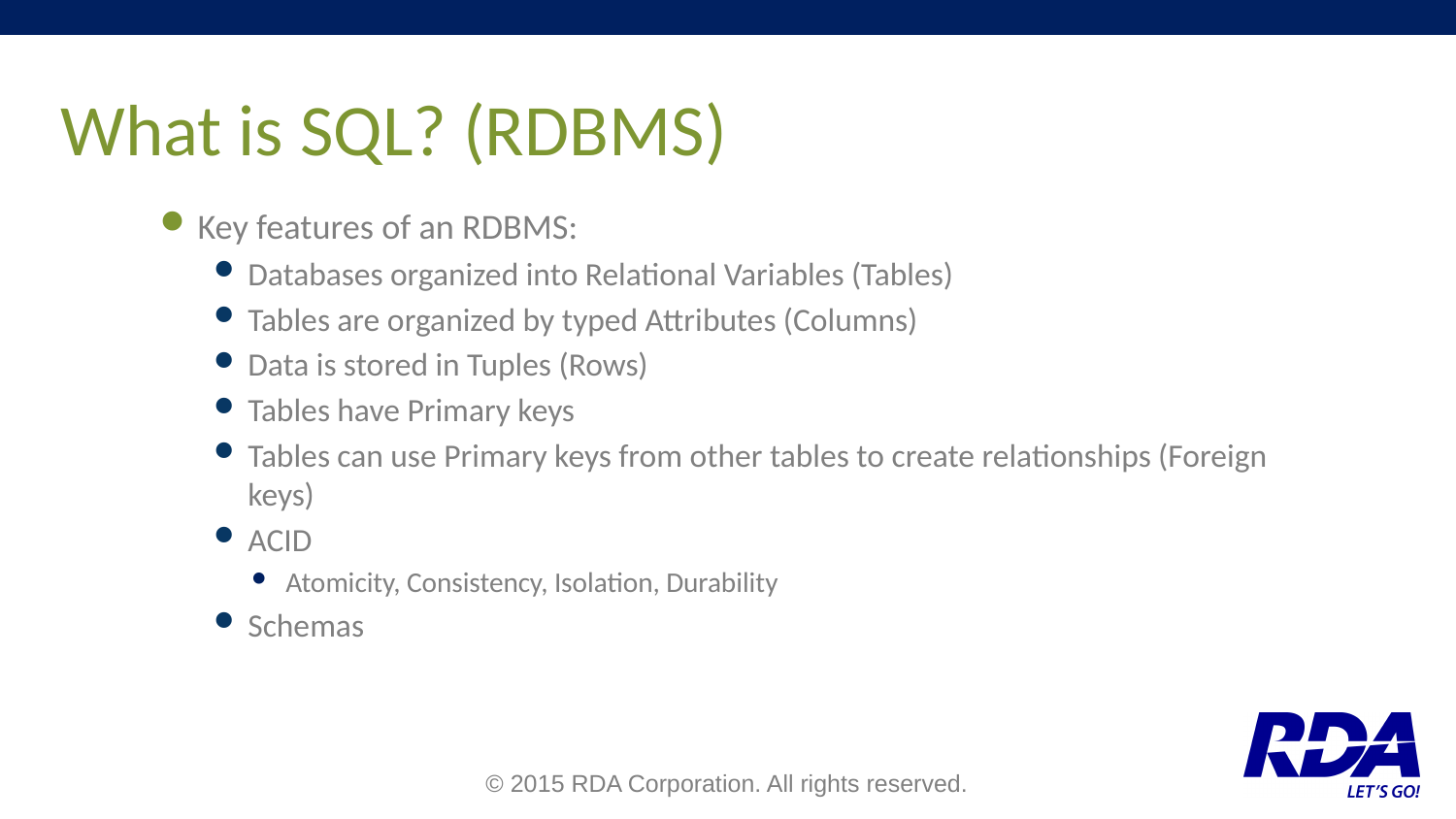

# What is SQL? (RDBMS)
Key features of an RDBMS:
Databases organized into Relational Variables (Tables)
Tables are organized by typed Attributes (Columns)
Data is stored in Tuples (Rows)
Tables have Primary keys
Tables can use Primary keys from other tables to create relationships (Foreign keys)
ACID
Atomicity, Consistency, Isolation, Durability
Schemas